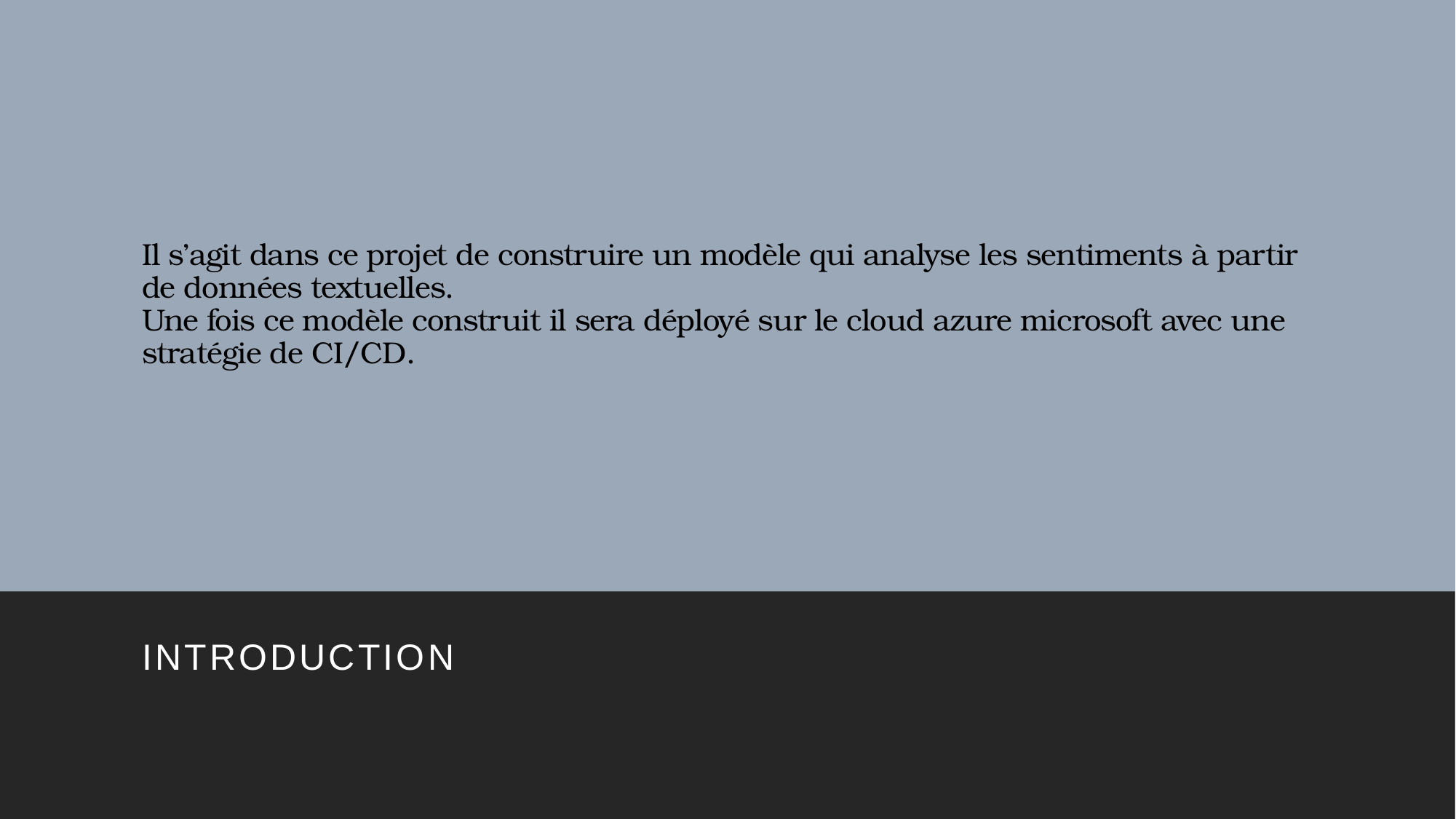

# Il s’agit dans ce projet de construire un modèle qui analyse les sentiments à partir de données textuelles. Une fois ce modèle construit il sera déployé sur le cloud azure microsoft avec une stratégie de CI/CD.

Introduction